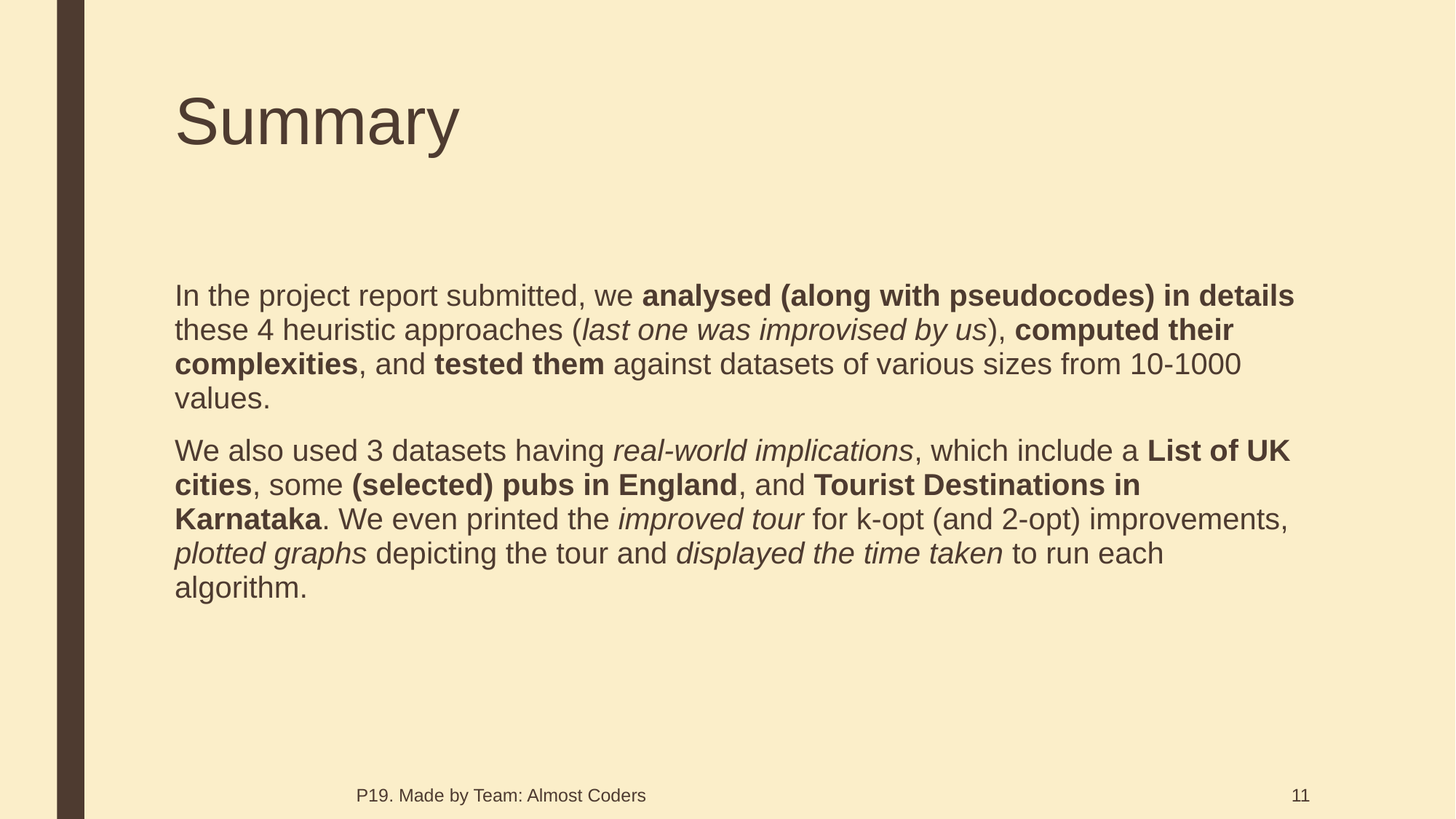

# Summary
In the project report submitted, we analysed (along with pseudocodes) in details these 4 heuristic approaches (last one was improvised by us), computed their complexities, and tested them against datasets of various sizes from 10-1000 values.
We also used 3 datasets having real-world implications, which include a List of UK cities, some (selected) pubs in England, and Tourist Destinations in Karnataka. We even printed the improved tour for k-opt (and 2-opt) improvements, plotted graphs depicting the tour and displayed the time taken to run each algorithm.

P19. Made by Team: Almost Coders
11